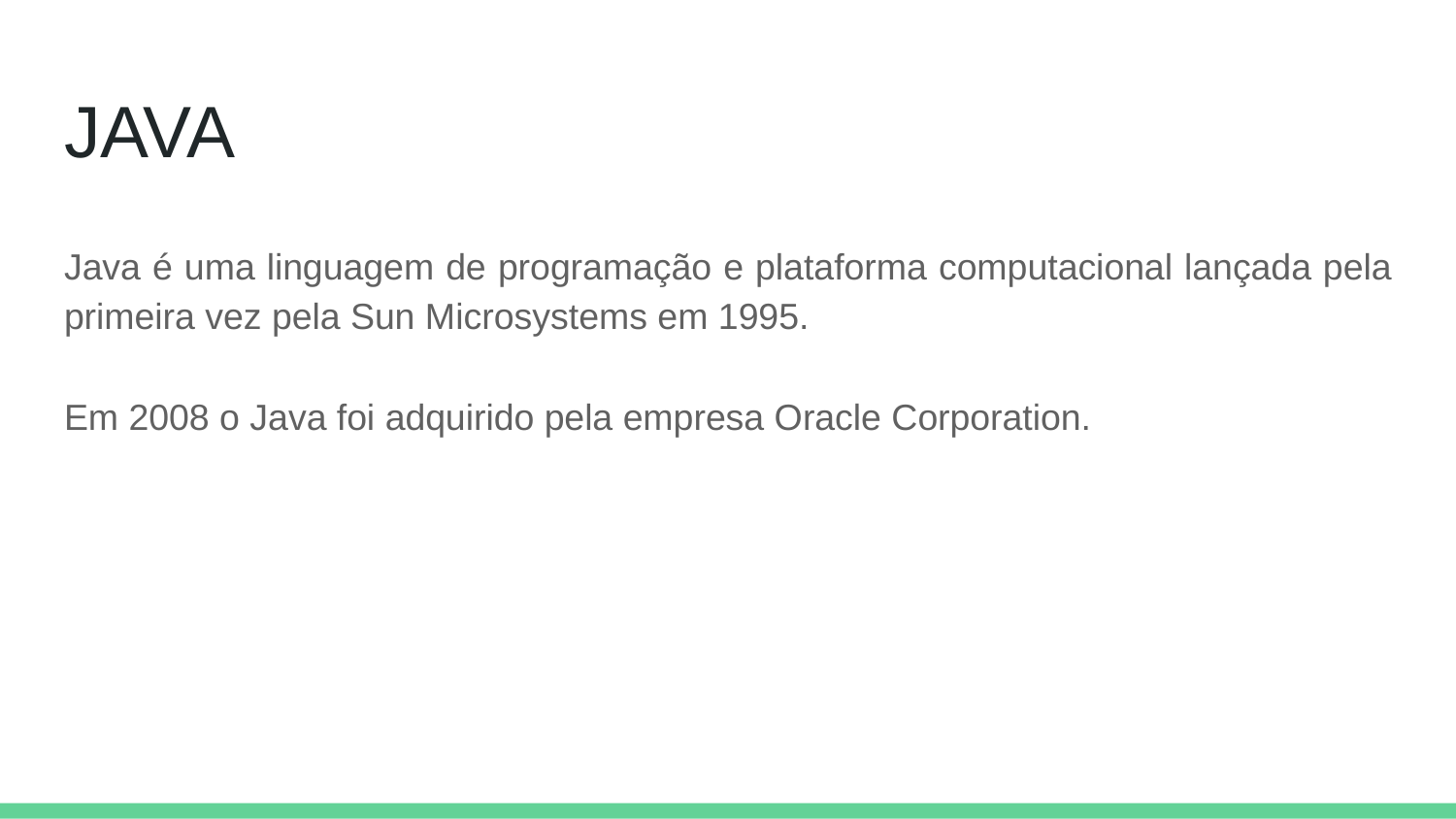

# JAVA
Java é uma linguagem de programação e plataforma computacional lançada pela primeira vez pela Sun Microsystems em 1995.

Em 2008 o Java foi adquirido pela empresa Oracle Corporation.